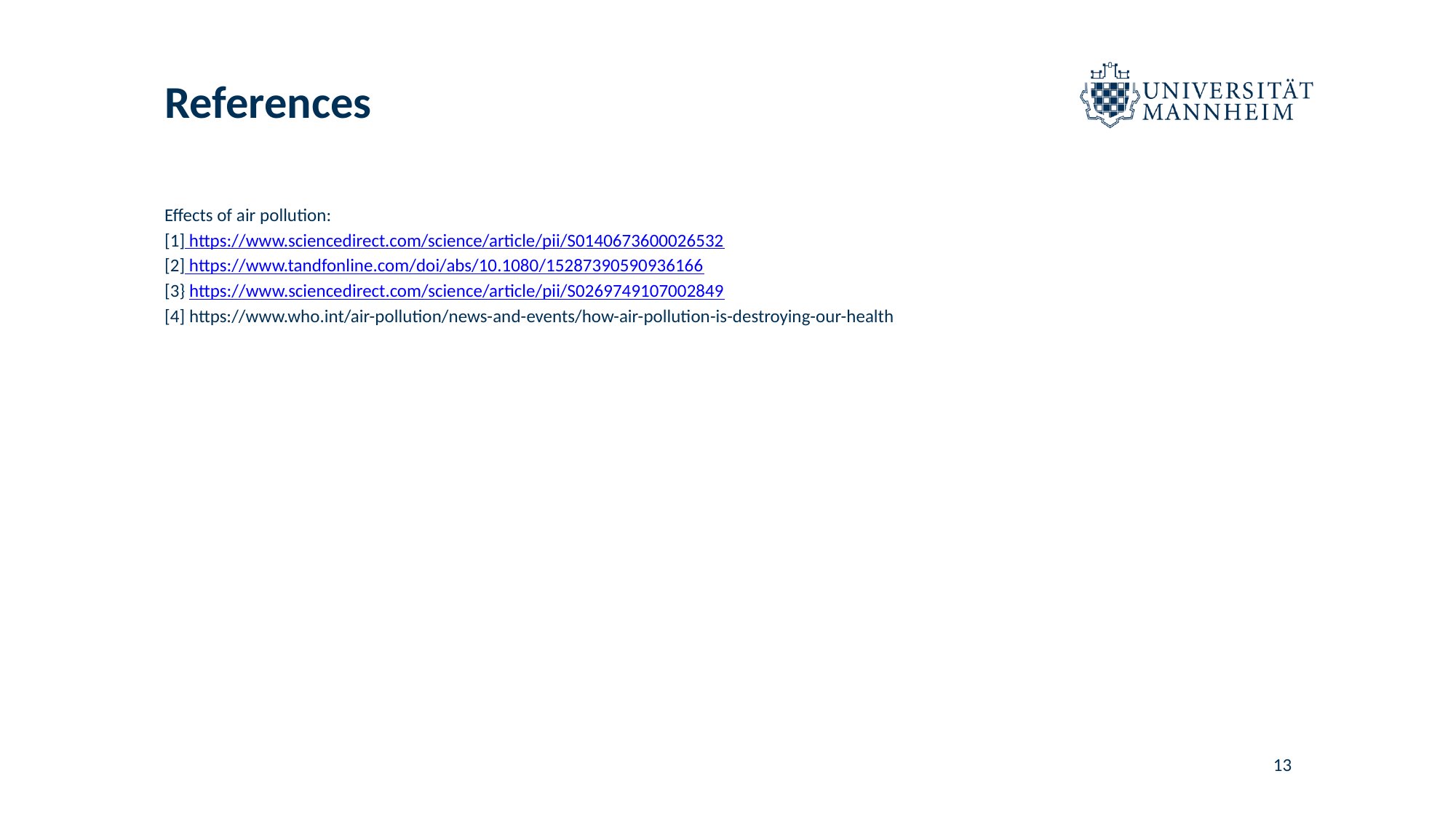

# References
Effects of air pollution:
[1] https://www.sciencedirect.com/science/article/pii/S0140673600026532
[2] https://www.tandfonline.com/doi/abs/10.1080/15287390590936166
[3} https://www.sciencedirect.com/science/article/pii/S0269749107002849
[4] https://www.who.int/air-pollution/news-and-events/how-air-pollution-is-destroying-our-health

13